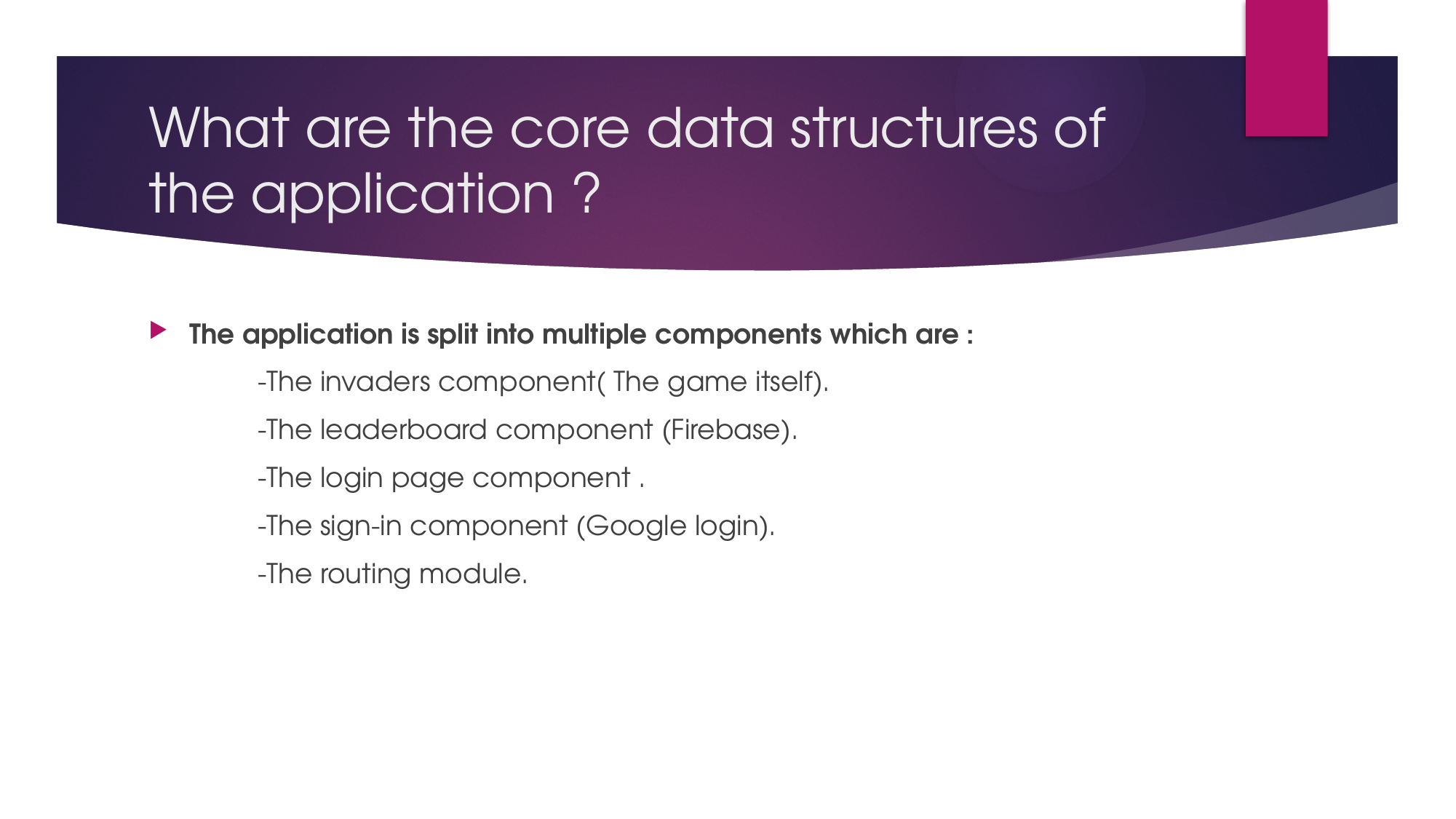

# What are the core data structures of the application ?
The application is split into multiple components which are :
	-The invaders component( The game itself).
	-The leaderboard component (Firebase).
	-The login page component .
	-The sign-in component (Google login).
	-The routing module.